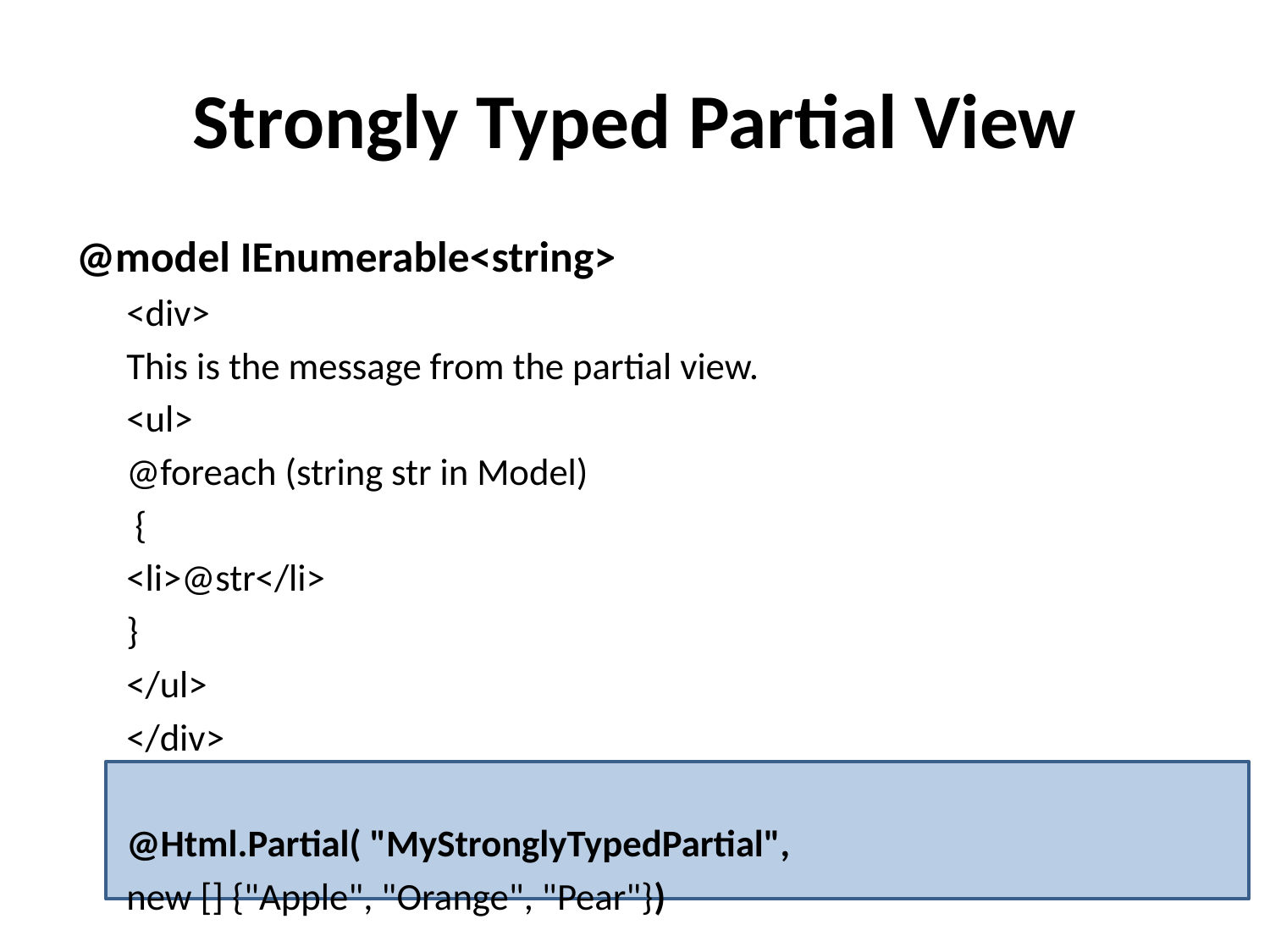

# Strongly Typed Partial View
@model IEnumerable<string>
<div>
This is the message from the partial view.
<ul>
@foreach (string str in Model)
 {
	<li>@str</li>
}
</ul>
</div>

@Html.Partial( "MyStronglyTypedPartial",
				new [] {"Apple", "Orange", "Pear"})